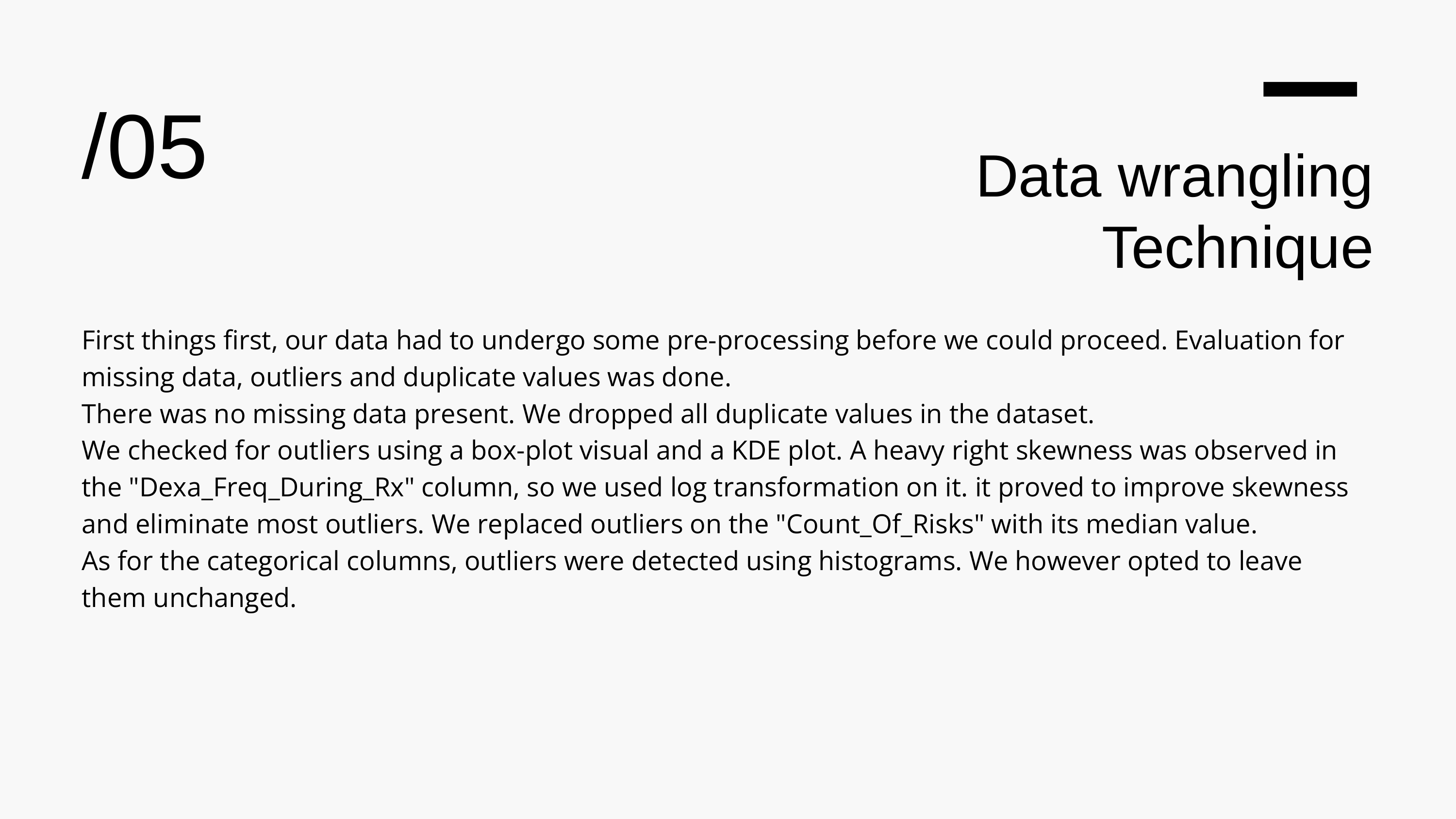

/05

Data wrangling Technique
First things first, our data had to undergo some pre-processing before we could proceed. Evaluation for missing data, outliers and duplicate values was done.
There was no missing data present. We dropped all duplicate values in the dataset.
We checked for outliers using a box-plot visual and a KDE plot. A heavy right skewness was observed in the "Dexa_Freq_During_Rx" column, so we used log transformation on it. it proved to improve skewness and eliminate most outliers. We replaced outliers on the "Count_Of_Risks" with its median value.
As for the categorical columns, outliers were detected using histograms. We however opted to leave them unchanged.